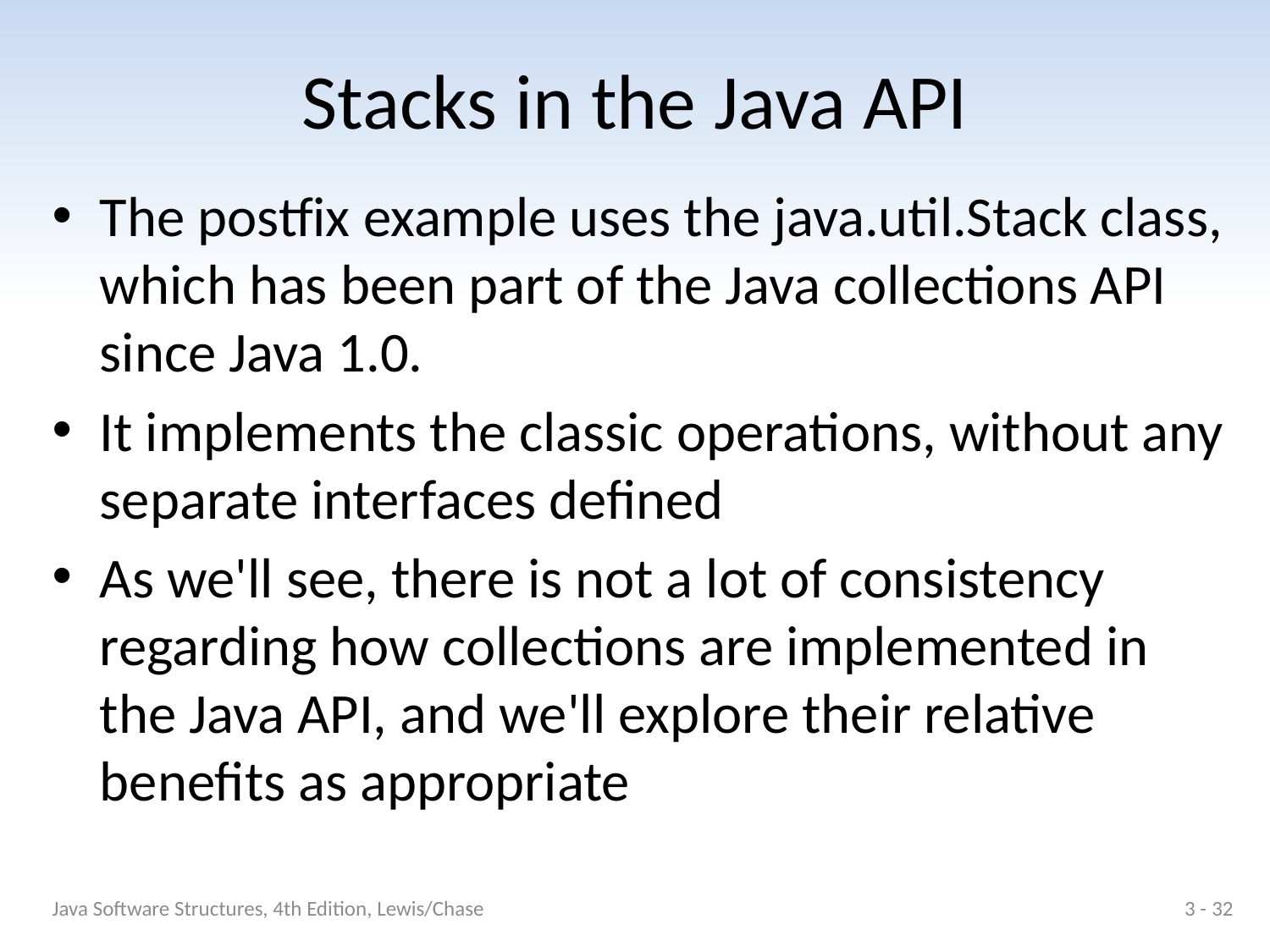

# Stacks in the Java API
The postfix example uses the java.util.Stack class, which has been part of the Java collections API since Java 1.0.
It implements the classic operations, without any separate interfaces defined
As we'll see, there is not a lot of consistency regarding how collections are implemented in the Java API, and we'll explore their relative benefits as appropriate
Java Software Structures, 4th Edition, Lewis/Chase
3 - 32